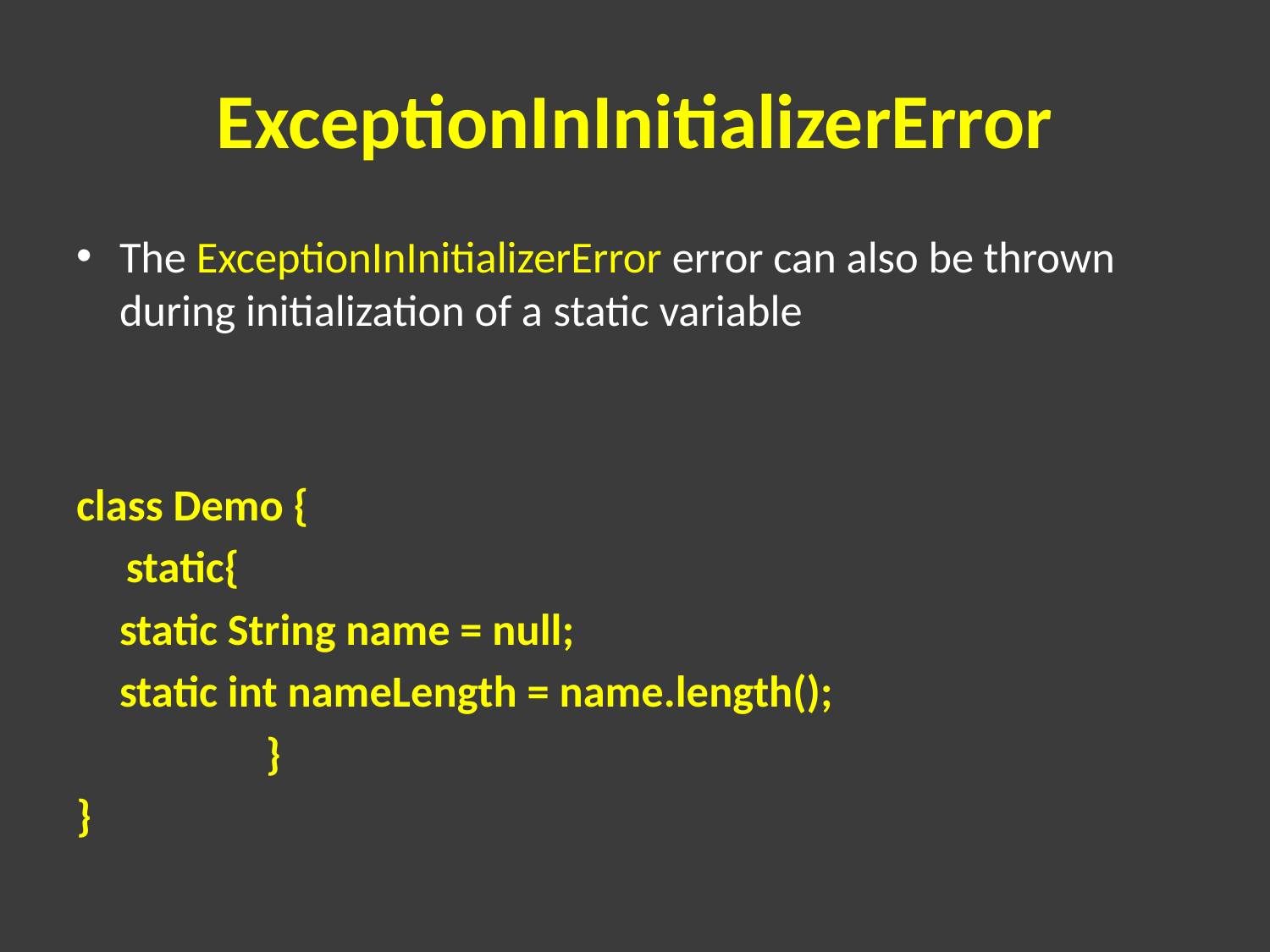

# ExceptionInInitializerError
The ExceptionInInitializerError error can also be thrown during initialization of a static variable

class Demo {
     static{
 			static String name = null;
			static int nameLength = name.length();
       	    }
}